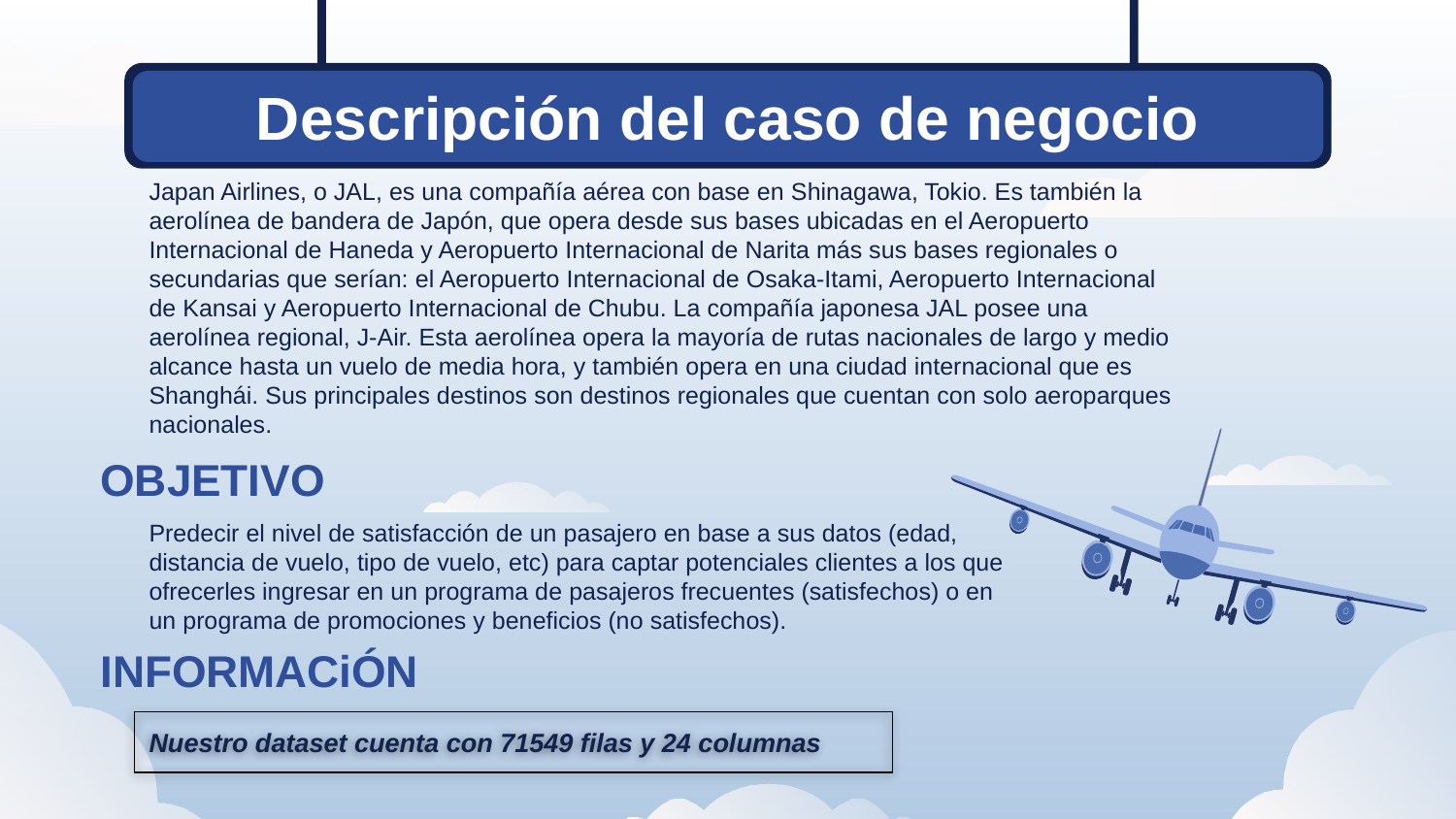

Descripción del caso de negocio
Japan Airlines, o JAL, es una compañía aérea con base en Shinagawa, Tokio. Es también la aerolínea de bandera de Japón, que opera desde sus bases ubicadas en el Aeropuerto Internacional de Haneda y Aeropuerto Internacional de Narita más sus bases regionales o secundarias que serían: el Aeropuerto Internacional de Osaka-Itami, Aeropuerto Internacional de Kansai y Aeropuerto Internacional de Chubu. La compañía japonesa JAL posee una aerolínea regional, J-Air. Esta aerolínea opera la mayoría de rutas nacionales de largo y medio alcance hasta un vuelo de media hora, y también opera en una ciudad internacional que es Shanghái. Sus principales destinos son destinos regionales que cuentan con solo aeroparques nacionales.

# OBJETIVO

Predecir el nivel de satisfacción de un pasajero en base a sus datos (edad, distancia de vuelo, tipo de vuelo, etc) para captar potenciales clientes a los que ofrecerles ingresar en un programa de pasajeros frecuentes (satisfechos) o en un programa de promociones y beneficios (no satisfechos).
INFORMACiÓN
Nuestro dataset cuenta con 71549 filas y 24 columnas